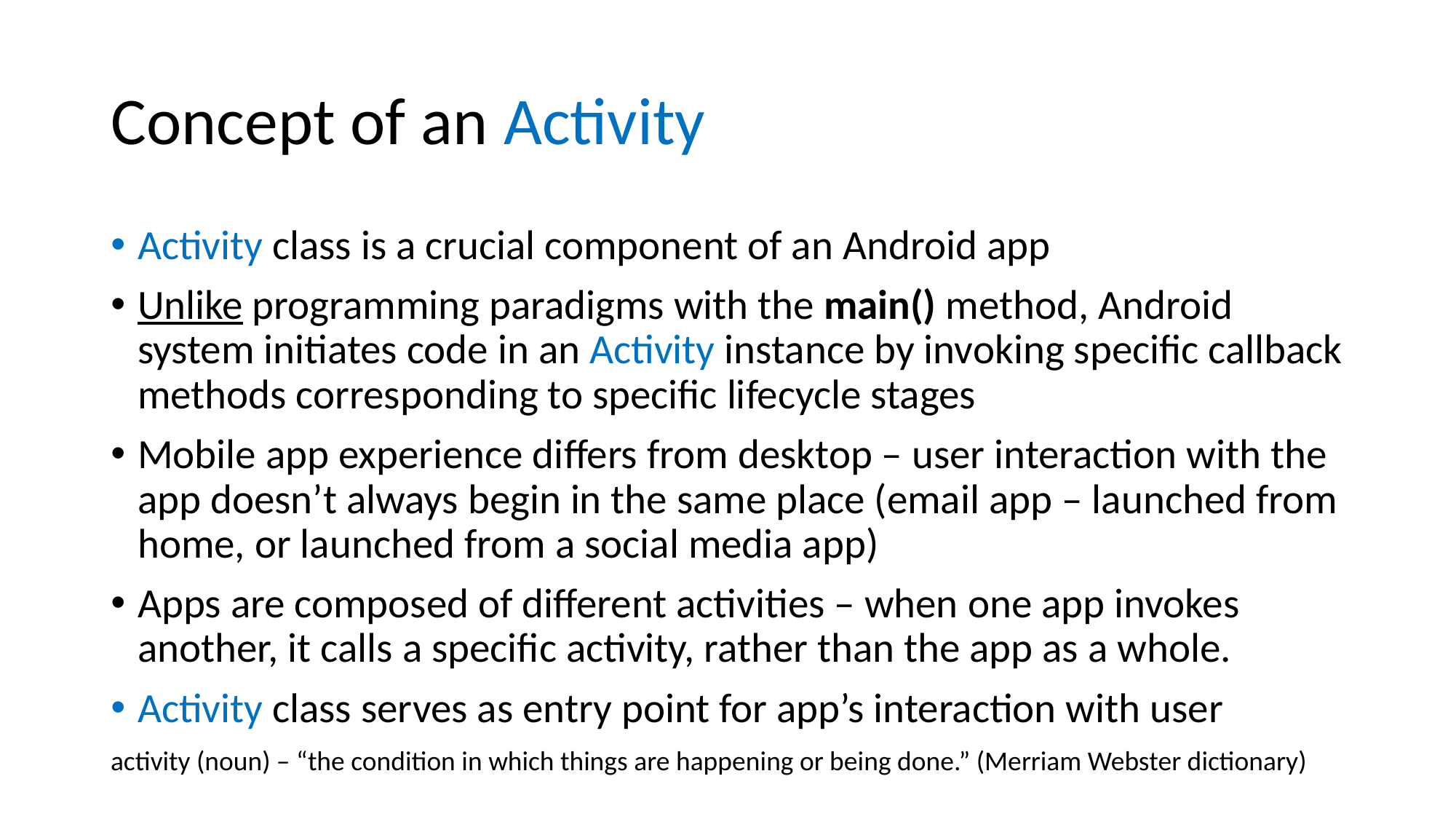

# Concept of an Activity
Activity class is a crucial component of an Android app
Unlike programming paradigms with the main() method, Android system initiates code in an Activity instance by invoking specific callback methods corresponding to specific lifecycle stages
Mobile app experience differs from desktop – user interaction with the app doesn’t always begin in the same place (email app – launched from home, or launched from a social media app)
Apps are composed of different activities – when one app invokes another, it calls a specific activity, rather than the app as a whole.
Activity class serves as entry point for app’s interaction with user
activity (noun) – “the condition in which things are happening or being done.” (Merriam Webster dictionary)